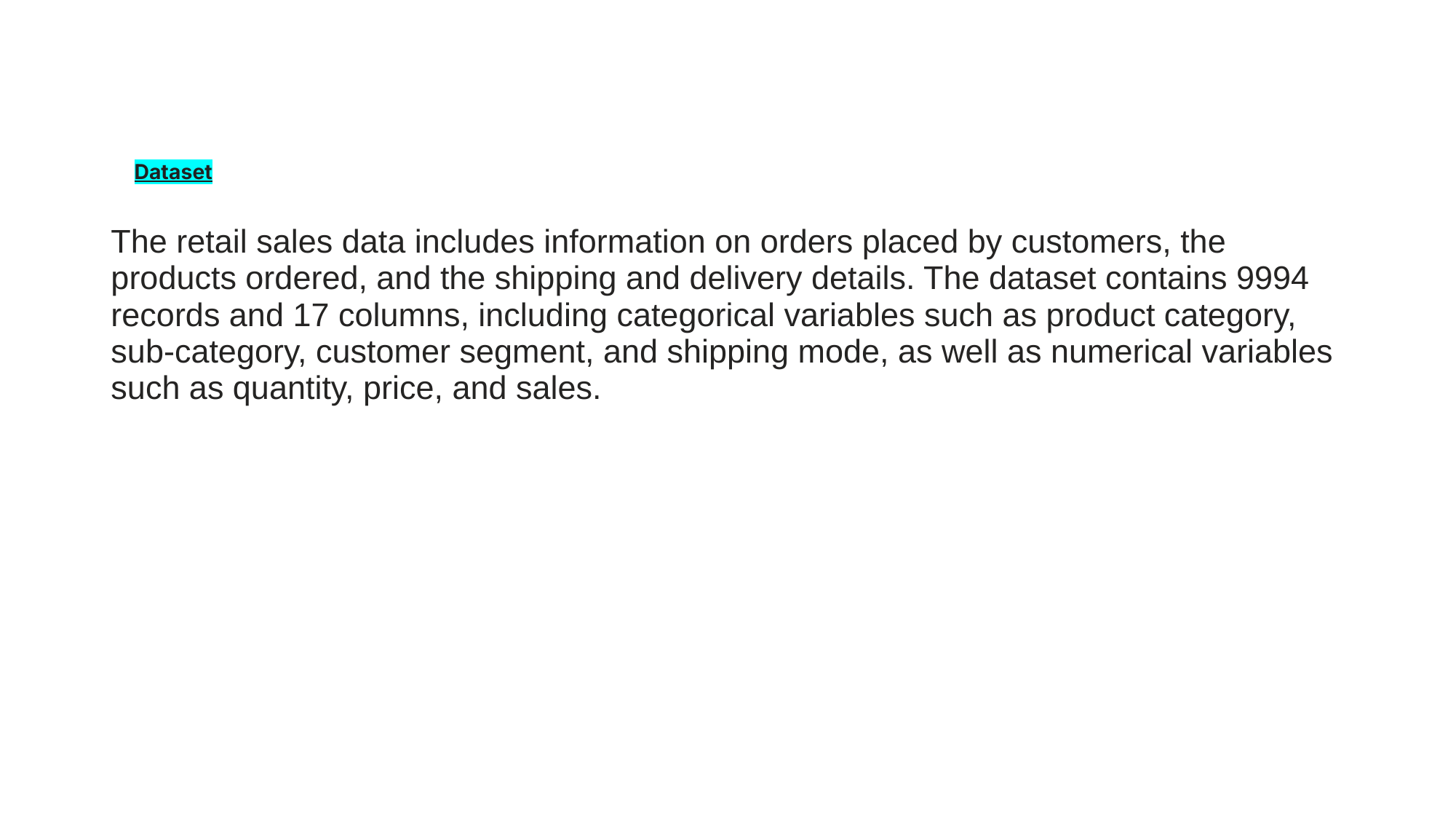

# Dataset
The retail sales data includes information on orders placed by customers, the products ordered, and the shipping and delivery details. The dataset contains 9994 records and 17 columns, including categorical variables such as product category, sub-category, customer segment, and shipping mode, as well as numerical variables such as quantity, price, and sales.

|  |
| --- |